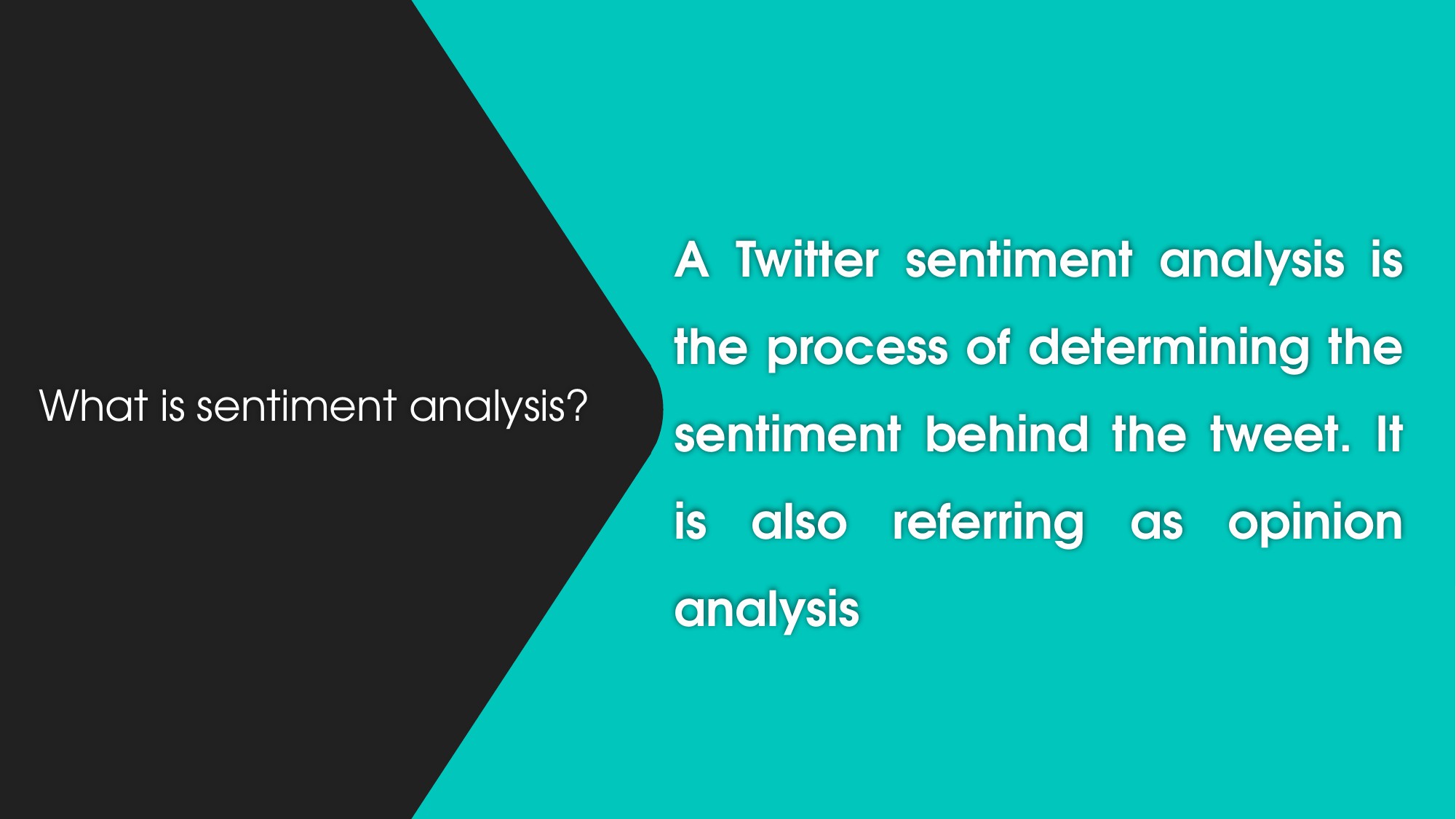

What is sentiment analysis?
# A Twitter sentiment analysis is the process of determining the sentiment behind the tweet. It is also referring as opinion analysis